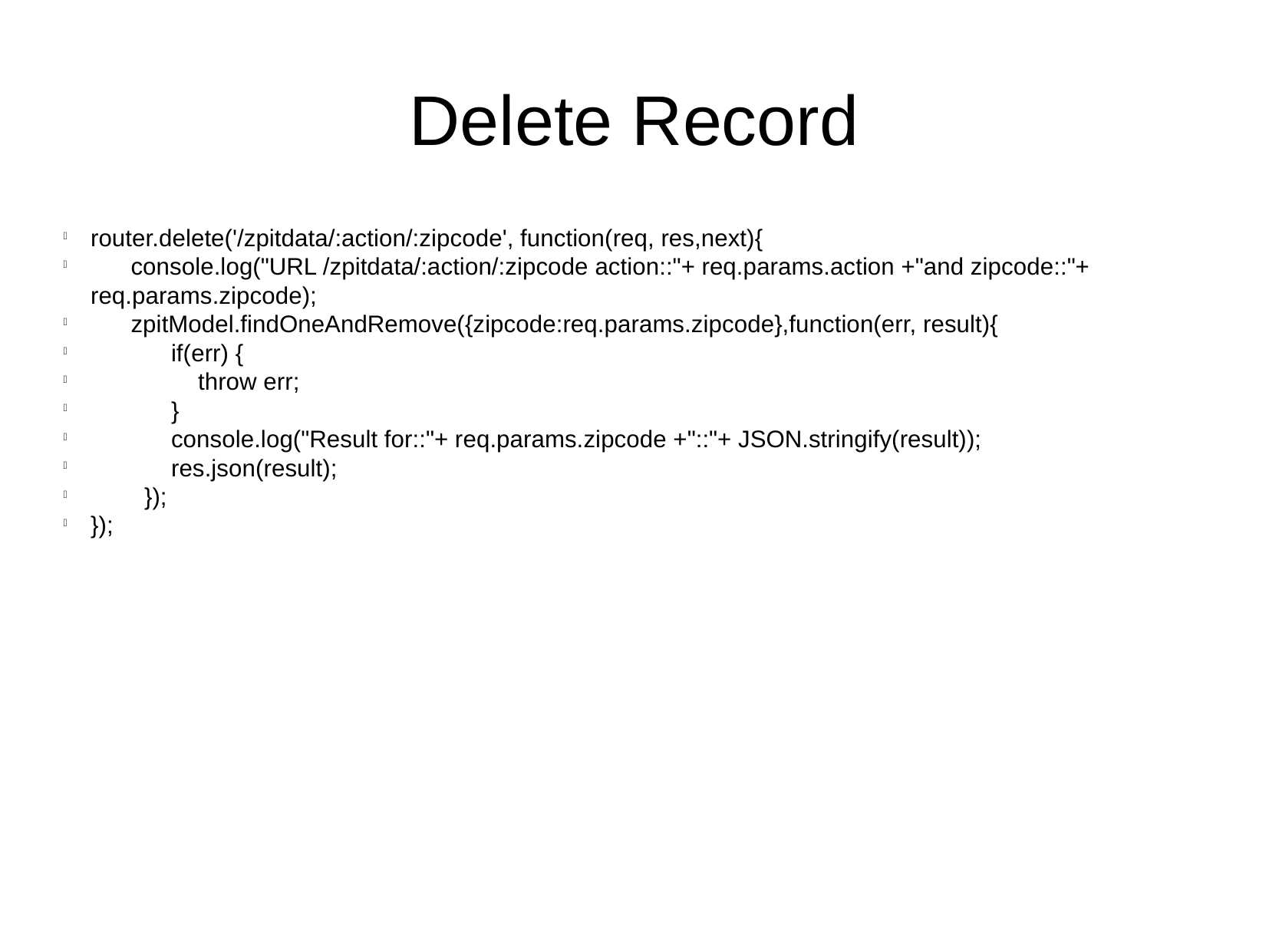

Delete Record
router.delete('/zpitdata/:action/:zipcode', function(req, res,next){
      console.log("URL /zpitdata/:action/:zipcode action::"+ req.params.action +"and zipcode::"+ req.params.zipcode);
      zpitModel.findOneAndRemove({zipcode:req.params.zipcode},function(err, result){
            if(err) {
                throw err;
            }
            console.log("Result for::"+ req.params.zipcode +"::"+ JSON.stringify(result));
            res.json(result);
        });
});